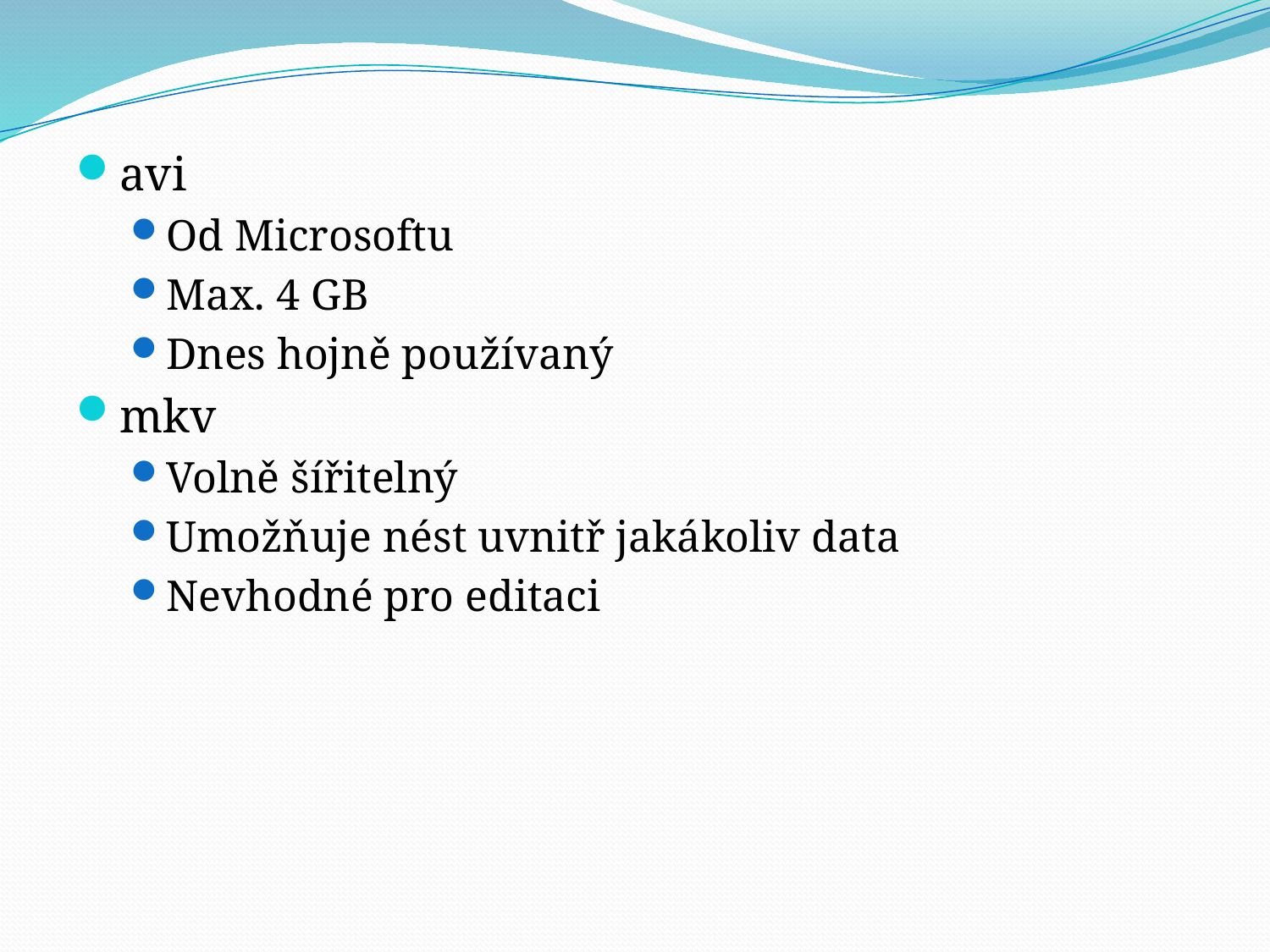

avi
Od Microsoftu
Max. 4 GB
Dnes hojně používaný
mkv
Volně šířitelný
Umožňuje nést uvnitř jakákoliv data
Nevhodné pro editaci